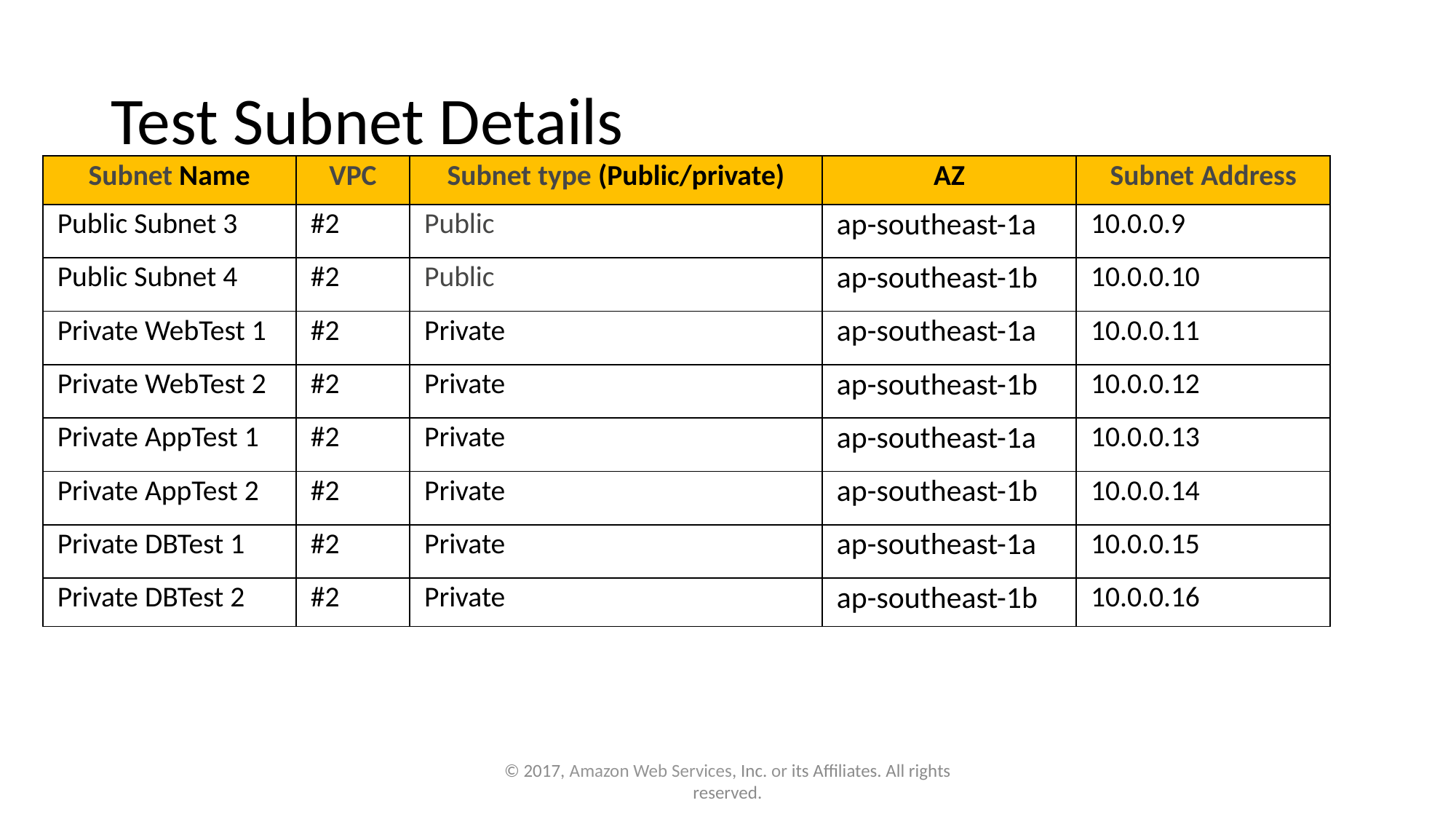

# Test Subnet Details
| Subnet Name | VPC | Subnet type (Public/private) | AZ | Subnet Address |
| --- | --- | --- | --- | --- |
| Public Subnet 3 | #2 | Public | ap-southeast-1a | 10.0.0.9 |
| Public Subnet 4 | #2 | Public | ap-southeast-1b | 10.0.0.10 |
| Private WebTest 1 | #2 | Private | ap-southeast-1a | 10.0.0.11 |
| Private WebTest 2 | #2 | Private | ap-southeast-1b | 10.0.0.12 |
| Private AppTest 1 | #2 | Private | ap-southeast-1a | 10.0.0.13 |
| Private AppTest 2 | #2 | Private | ap-southeast-1b | 10.0.0.14 |
| Private DBTest 1 | #2 | Private | ap-southeast-1a | 10.0.0.15 |
| Private DBTest 2 | #2 | Private | ap-southeast-1b | 10.0.0.16 |
© 2017, Amazon Web Services, Inc. or its Affiliates. All rights reserved.